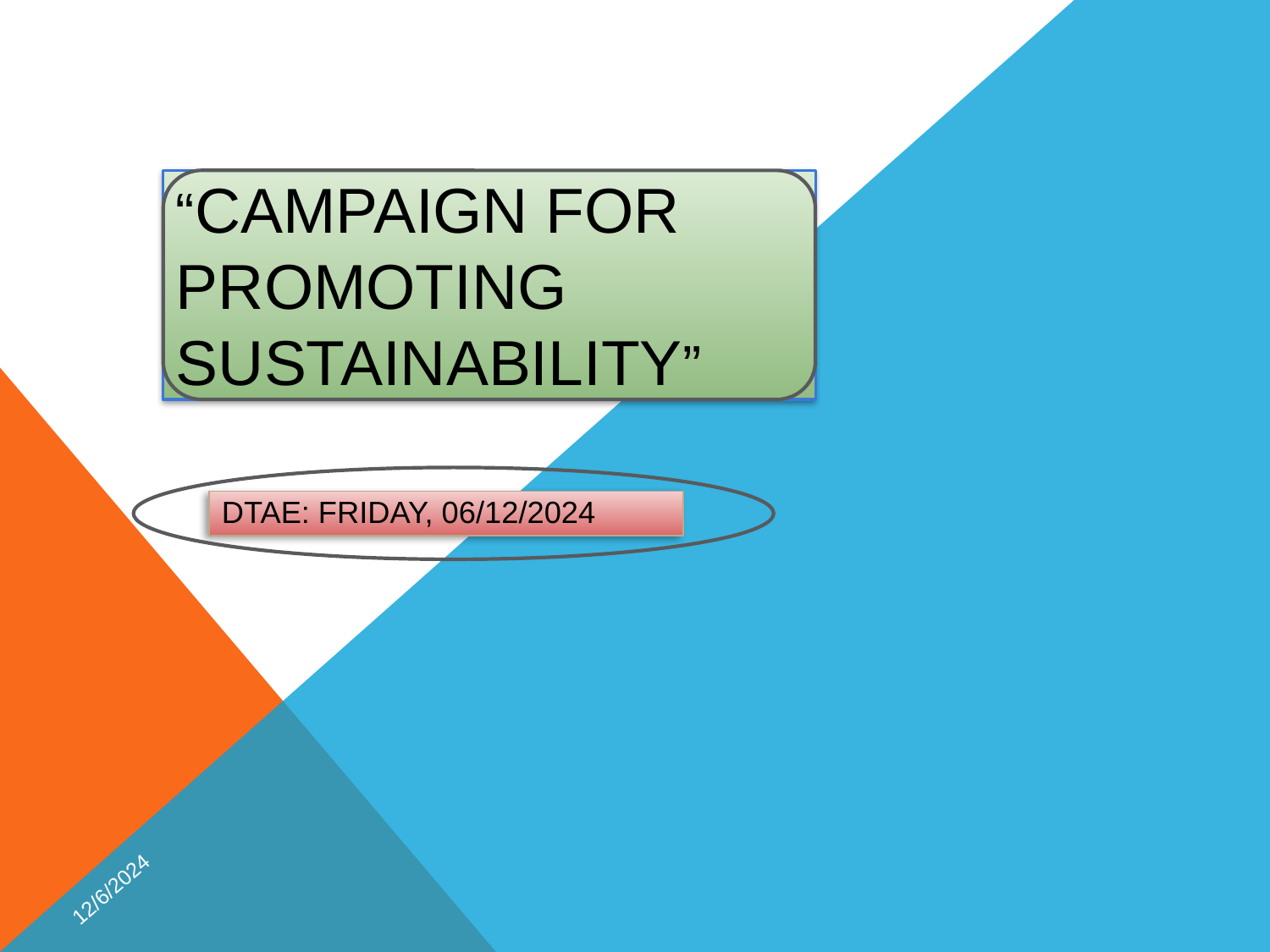

# “CAMPAIGN FOR PROMOTING SUSTAINABILITY”

DTAE: FRIDAY, 06/12/2024
12/6/2024